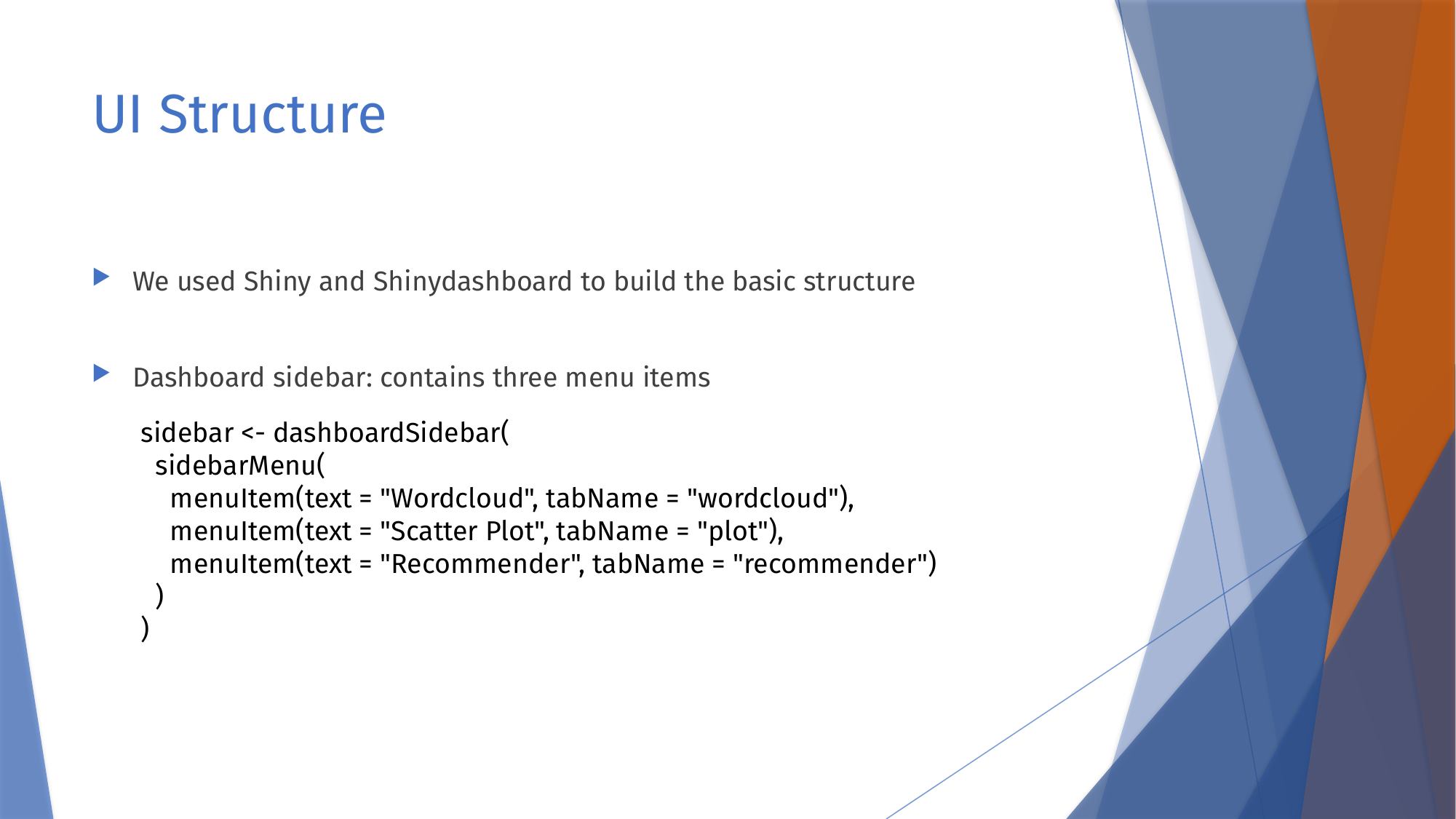

# UI Structure
We used Shiny and Shinydashboard to build the basic structure

Dashboard sidebar: contains three menu items

sidebar <- dashboardSidebar(
  sidebarMenu(
    menuItem(text = "Wordcloud", tabName = "wordcloud"),
    menuItem(text = "Scatter Plot", tabName = "plot"),
    menuItem(text = "Recommender", tabName = "recommender")
  )
)